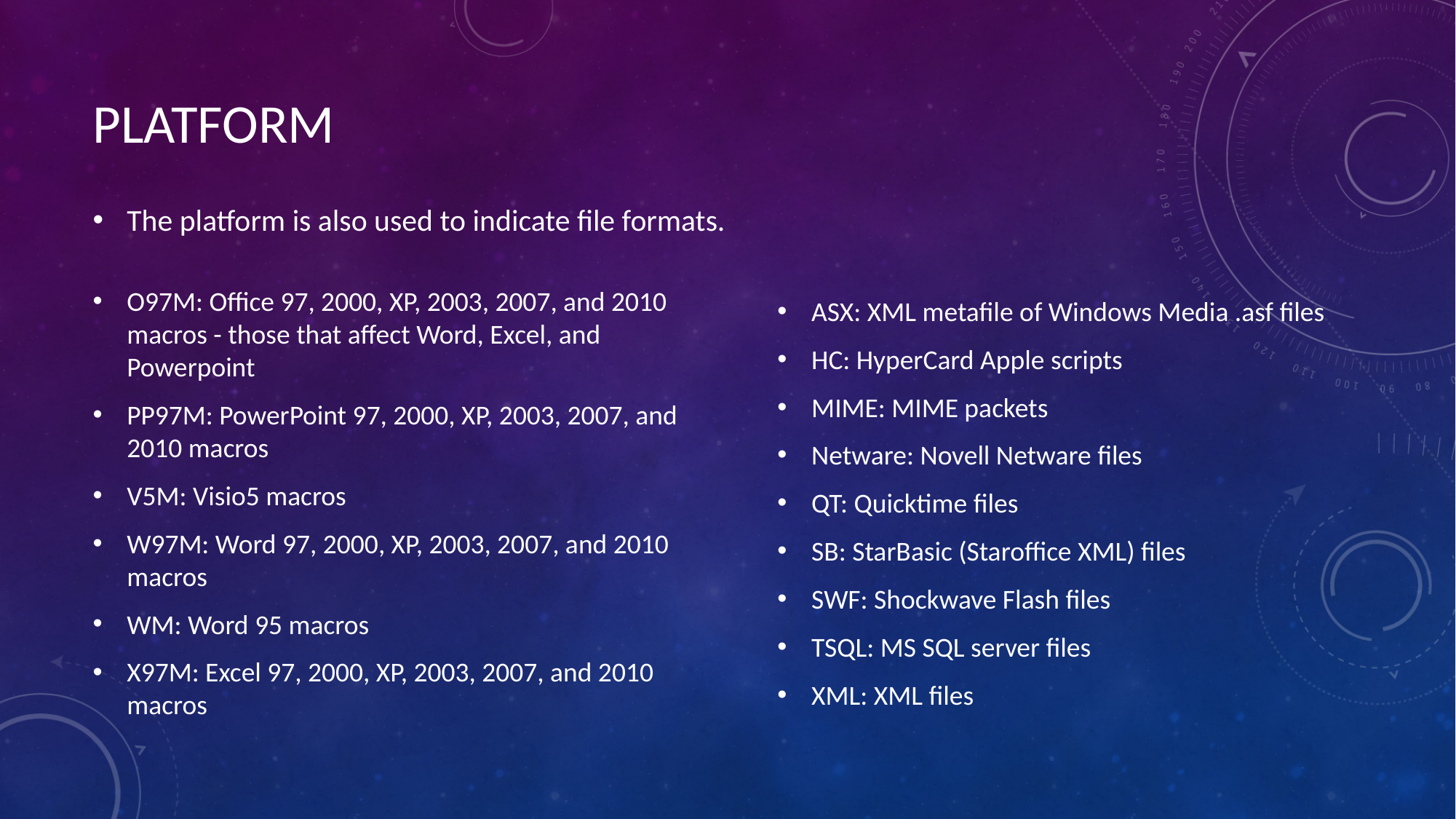

# Platform
The platform is also used to indicate file formats.
ASX: XML metafile of Windows Media .asf files
HC: HyperCard Apple scripts
MIME: MIME packets
Netware: Novell Netware files
QT: Quicktime files
SB: StarBasic (Staroffice XML) files
SWF: Shockwave Flash files
TSQL: MS SQL server files
XML: XML files
O97M: Office 97, 2000, XP, 2003, 2007, and 2010 macros - those that affect Word, Excel, and Powerpoint
PP97M: PowerPoint 97, 2000, XP, 2003, 2007, and 2010 macros
V5M: Visio5 macros
W97M: Word 97, 2000, XP, 2003, 2007, and 2010 macros
WM: Word 95 macros
X97M: Excel 97, 2000, XP, 2003, 2007, and 2010 macros